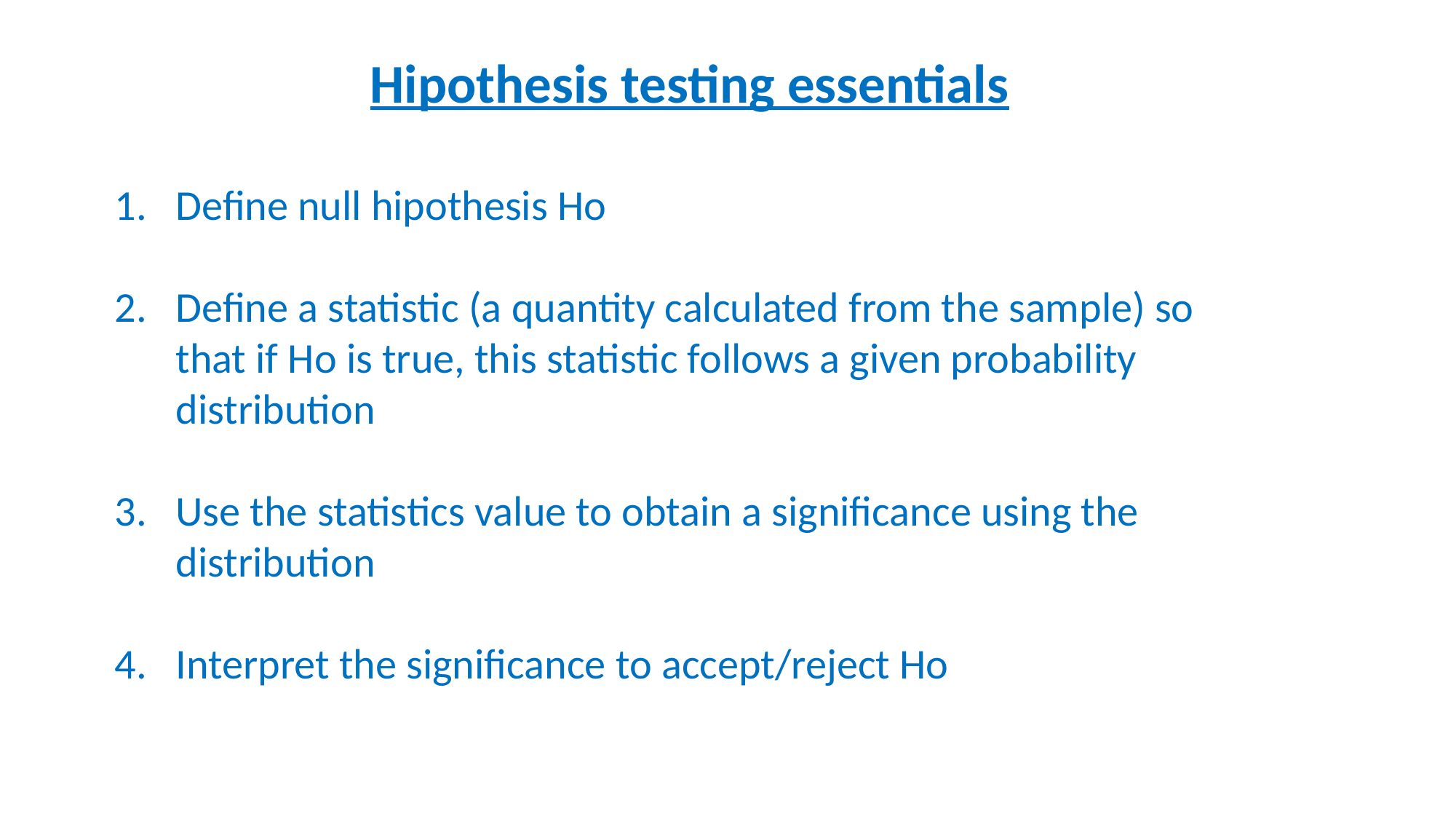

Hipothesis testing essentials
Define null hipothesis Ho

Define a statistic (a quantity calculated from the sample) so that if Ho is true, this statistic follows a given probability distribution

Use the statistics value to obtain a significance using the distribution

Interpret the significance to accept/reject Ho